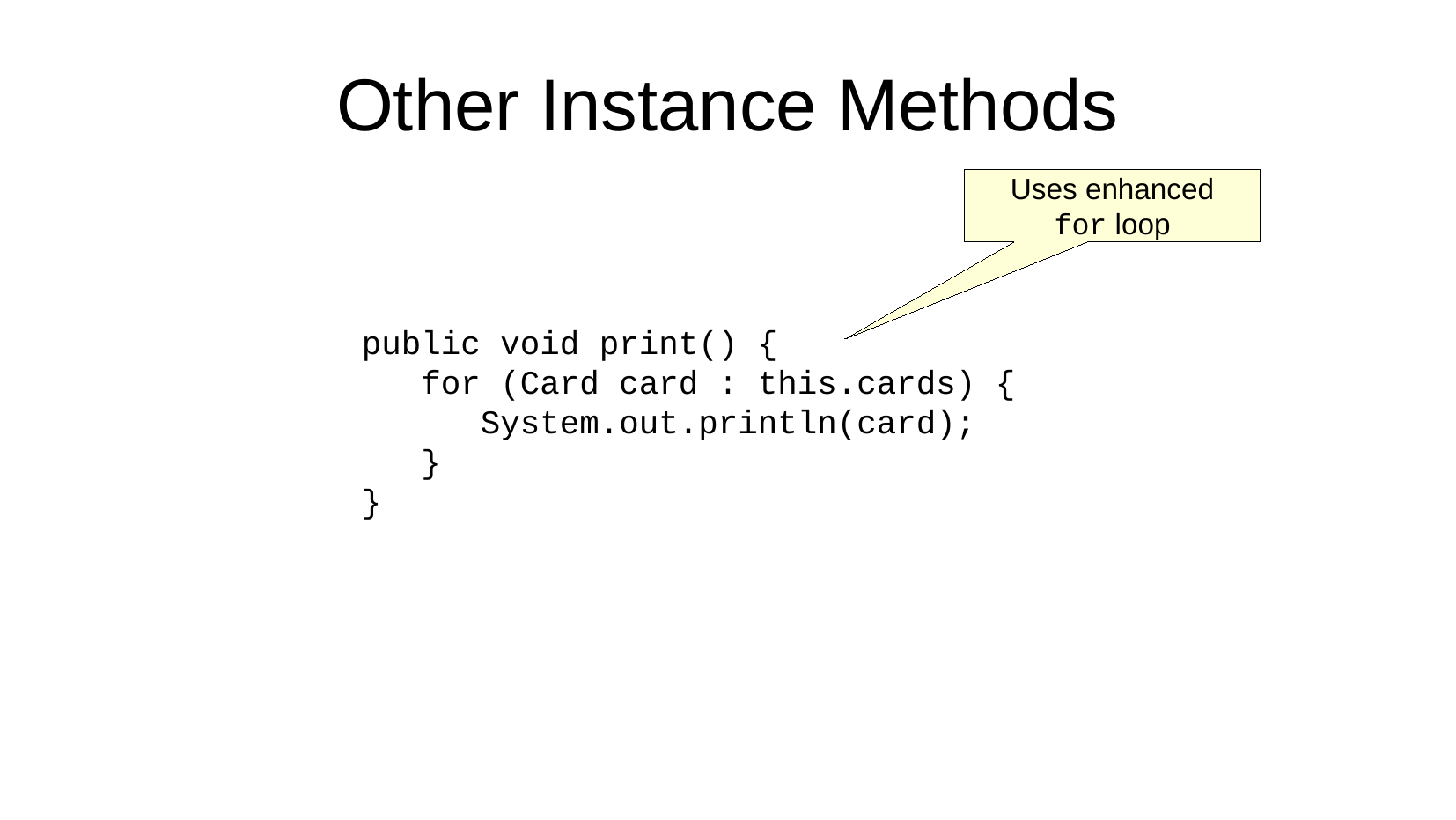

Other Instance Methods
Uses enhanced
for loop
public void print() {
   for (Card card : this.cards) {
      System.out.println(card);
   }
}